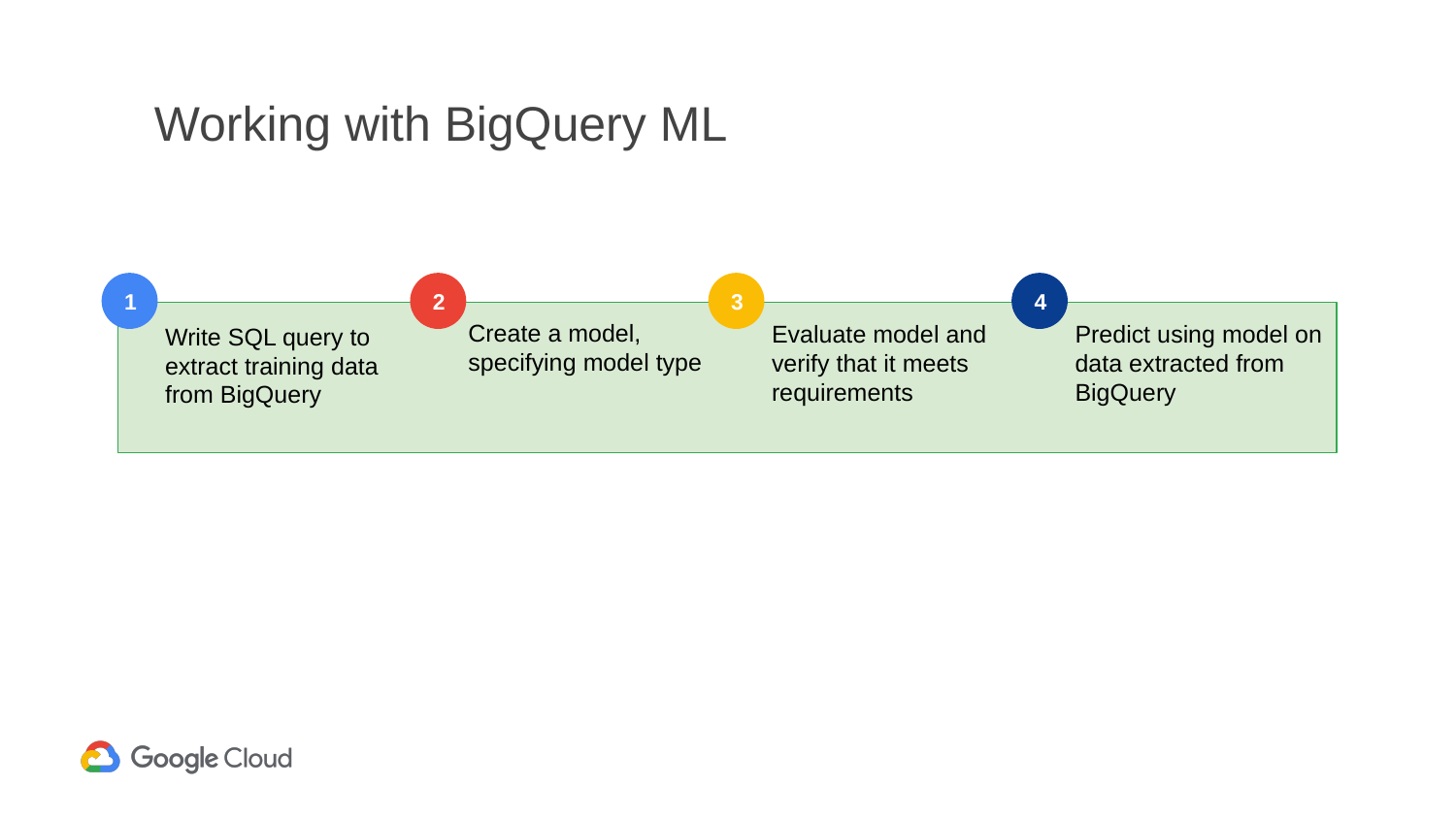

# Working with BigQuery ML
Evaluate model and verify that it meets requirements
Predict using model on data extracted from BigQuery
Create a model, specifying model type

Write SQL query to extract training data from BigQuery

1
2
3
4